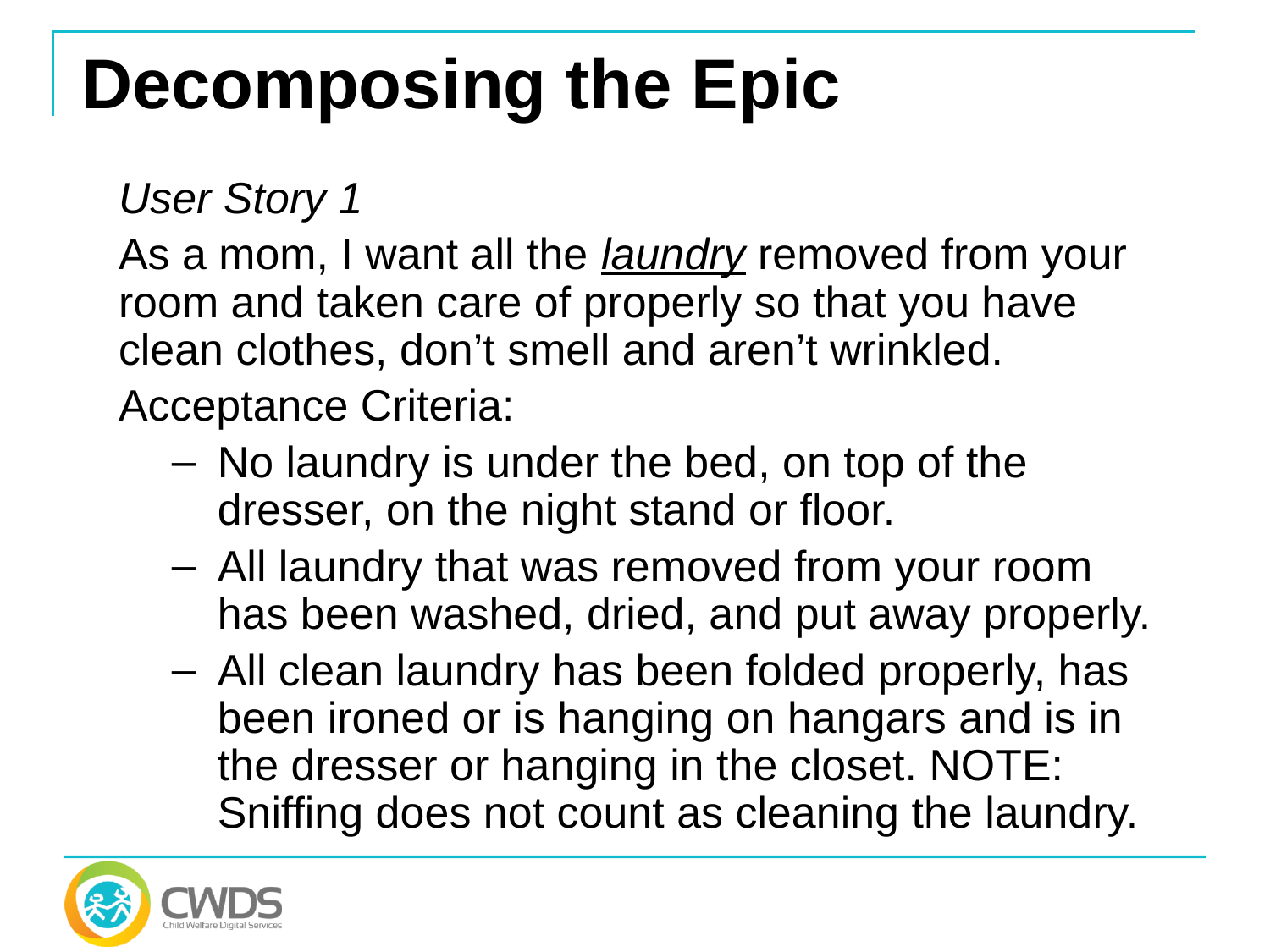

# Decomposing the Epic
User Story 1
As a mom, I want all the laundry removed from your room and taken care of properly so that you have clean clothes, don’t smell and aren’t wrinkled.
Acceptance Criteria:
No laundry is under the bed, on top of the dresser, on the night stand or floor.
All laundry that was removed from your room has been washed, dried, and put away properly.
All clean laundry has been folded properly, has been ironed or is hanging on hangars and is in the dresser or hanging in the closet. NOTE:  Sniffing does not count as cleaning the laundry.